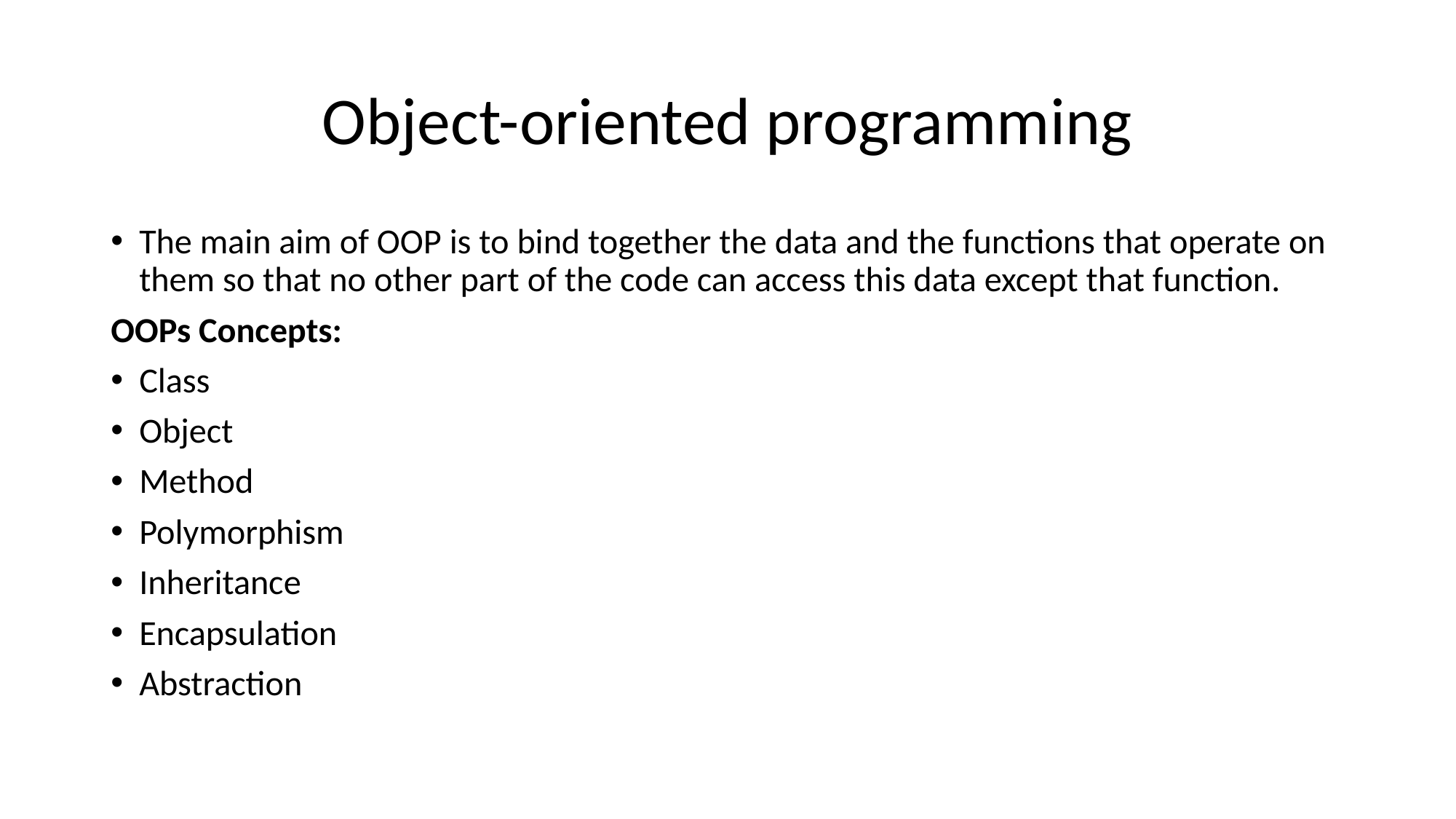

# Object-oriented programming
The main aim of OOP is to bind together the data and the functions that operate on them so that no other part of the code can access this data except that function.
OOPs Concepts:
Class
Object
Method
Polymorphism
Inheritance
Encapsulation
Abstraction